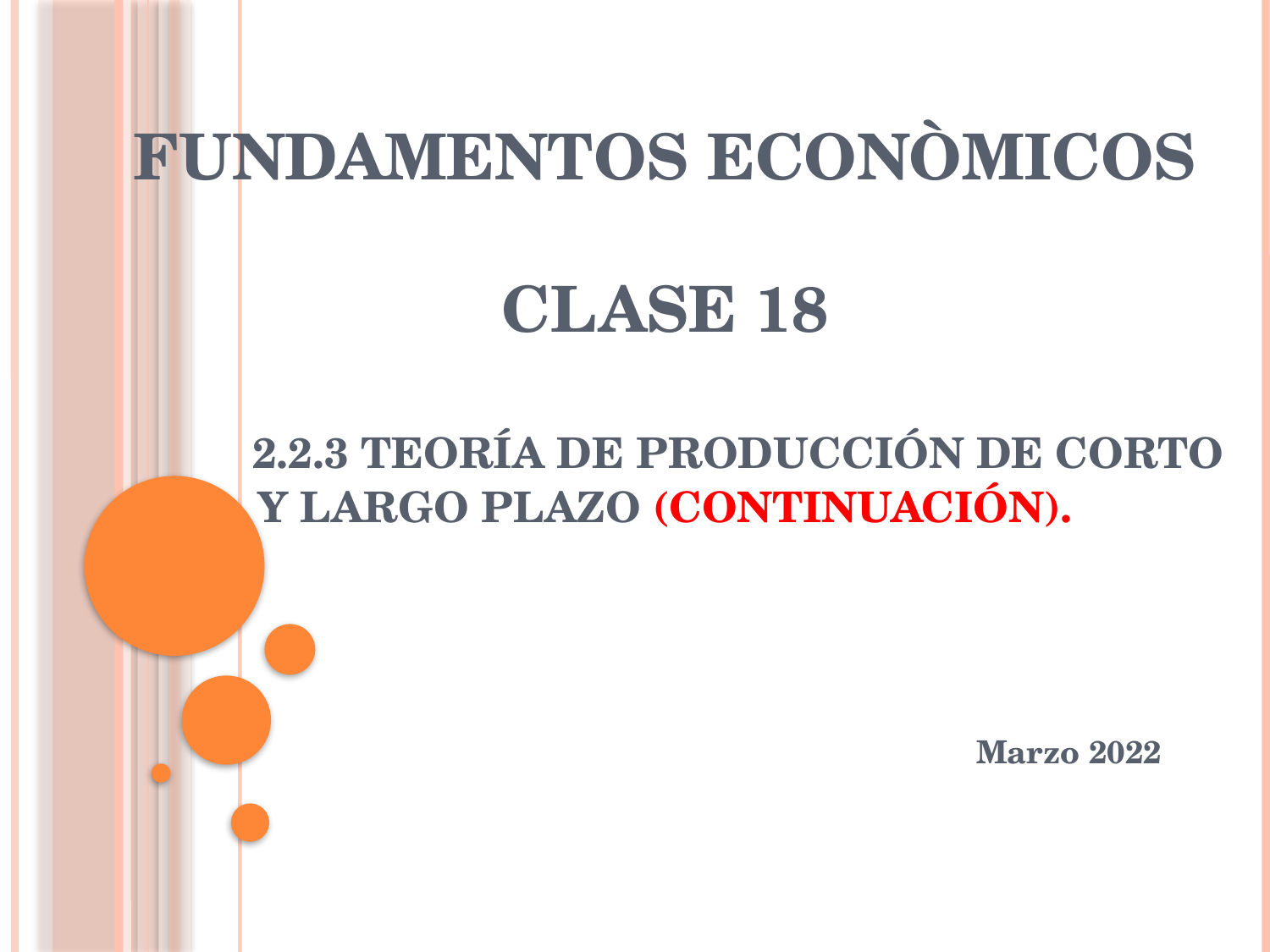

# FUNDAMENTOS ECONÒMICOS Clase 18 2.2.3 TEORÍA DE PRODUCCIÓN DE CORTO Y LARGO PLAZO (Continuación).
Marzo 2022